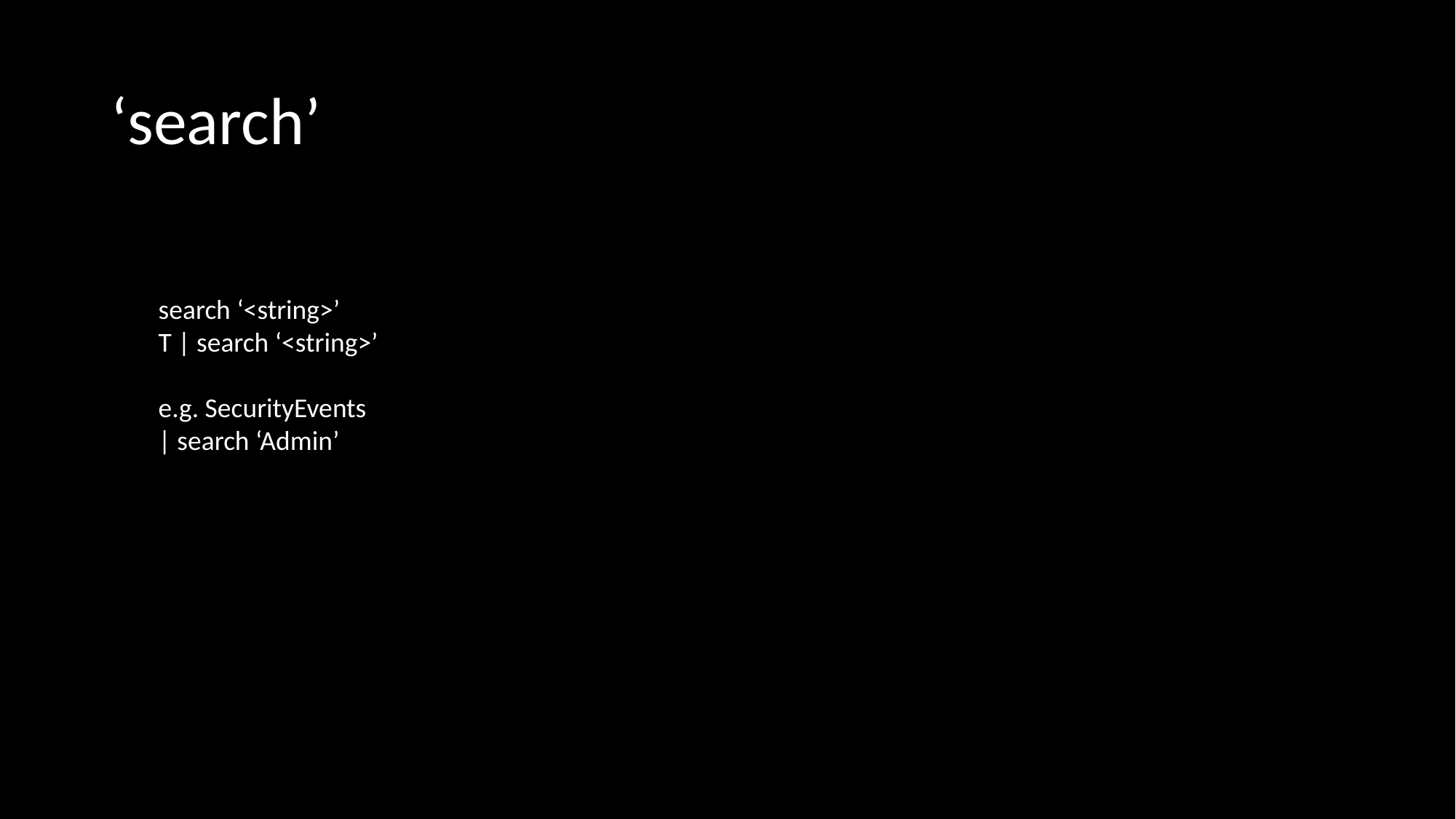

# ‘search’
search ‘<string>’
T | search ‘<string>’

e.g. SecurityEvents
| search ‘Admin’